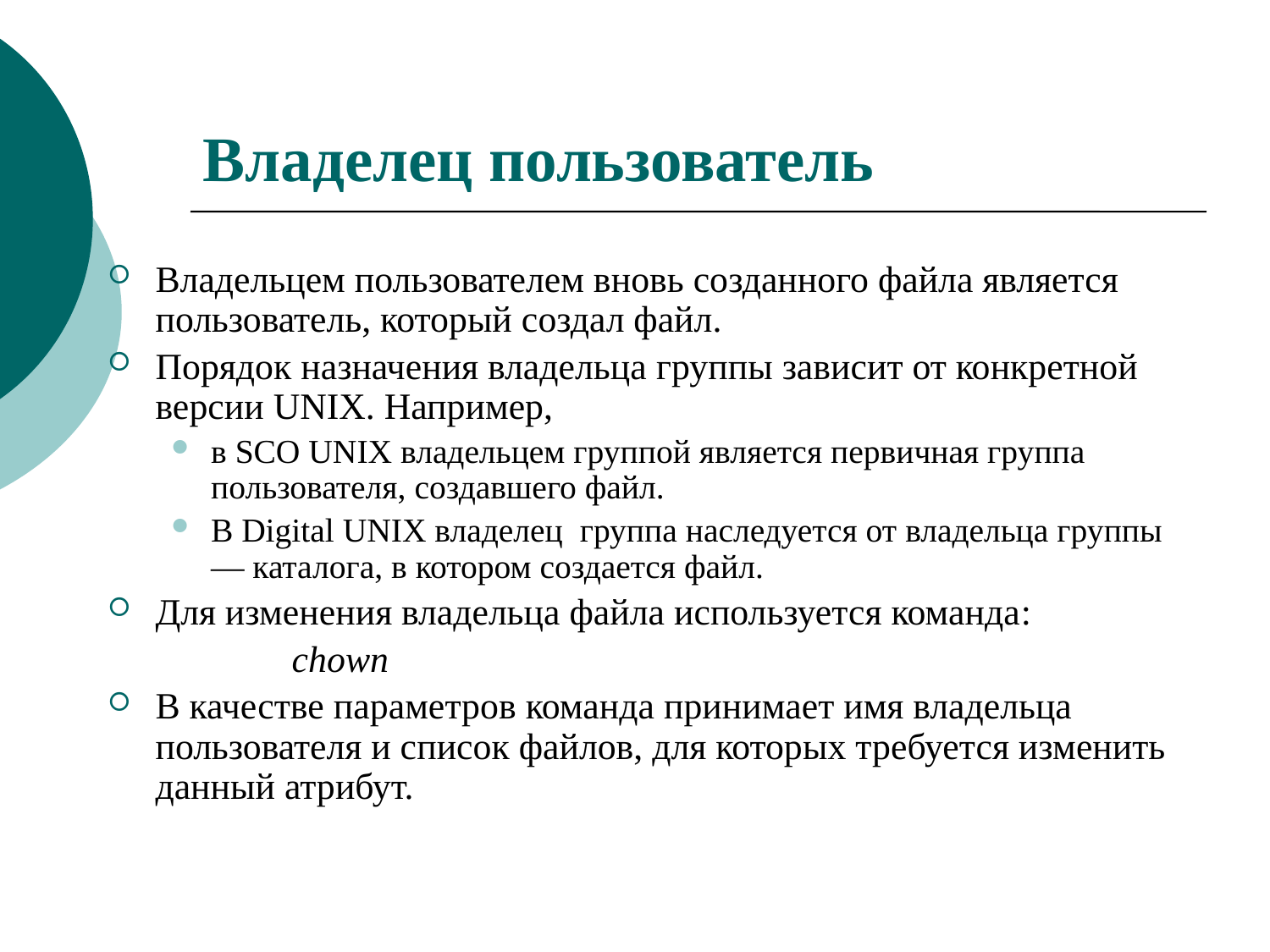

# Владелец пользователь
Владельцем пользователем вновь созданного файла является пользователь, который создал файл.
Порядок назначения владельца группы зависит от конкретной версии UNIX. Например,
в SCO UNIX владельцем группой является первичная группа пользователя, создавшего файл.
В Digital UNIX владелец  группа наследуется от владельца группы — каталога, в котором создается файл.
Для изменения владельца файла используется команда:
		 chown
В качестве параметров команда принимает имя владельца пользователя и список файлов, для которых требуется изменить данный атрибут.